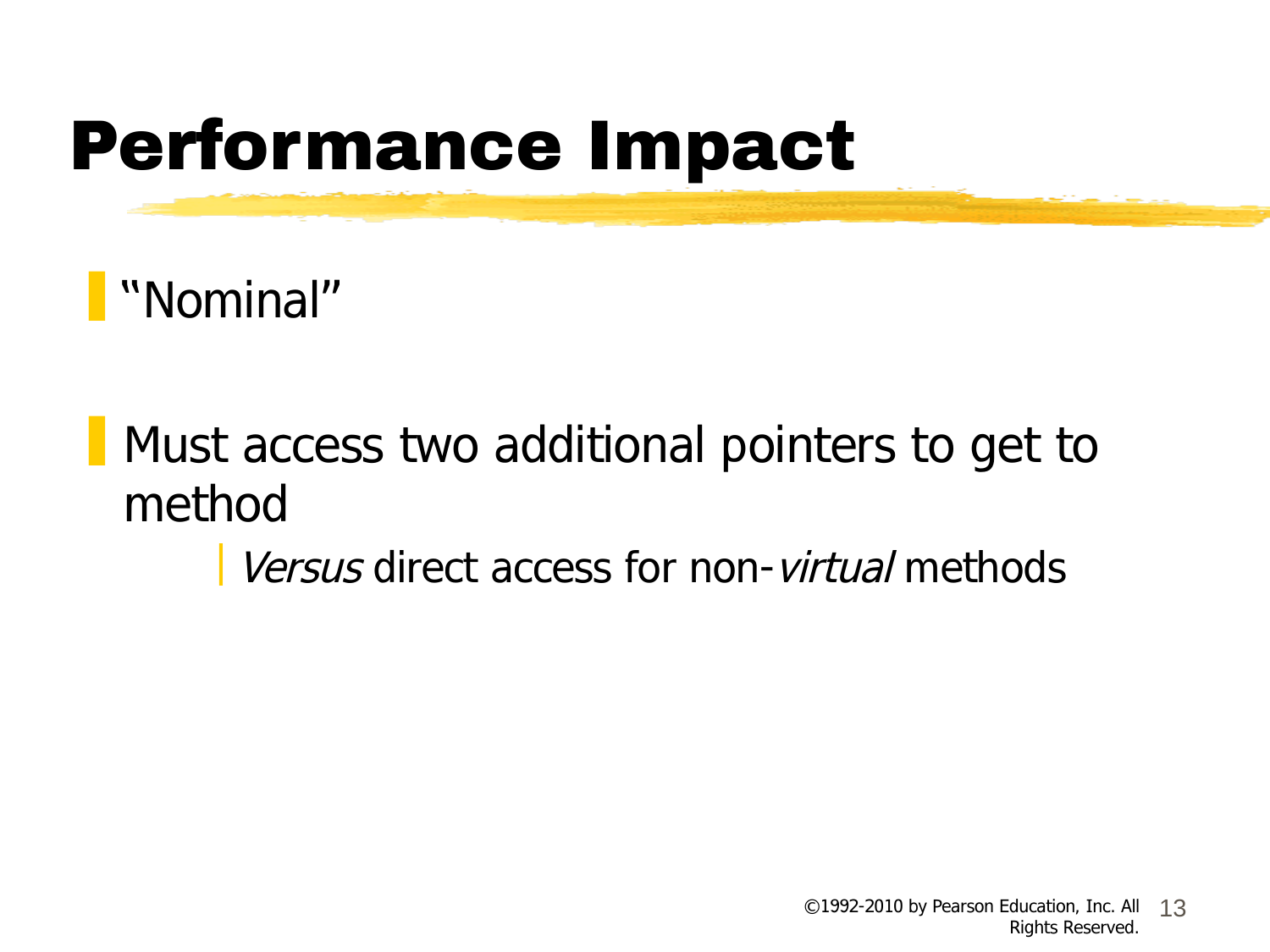

# Performance Impact
“Nominal”

Must access two additional pointers to get to method
Versus direct access for non-virtual methods
13
©1992-2010 by Pearson Education, Inc. All Rights Reserved.